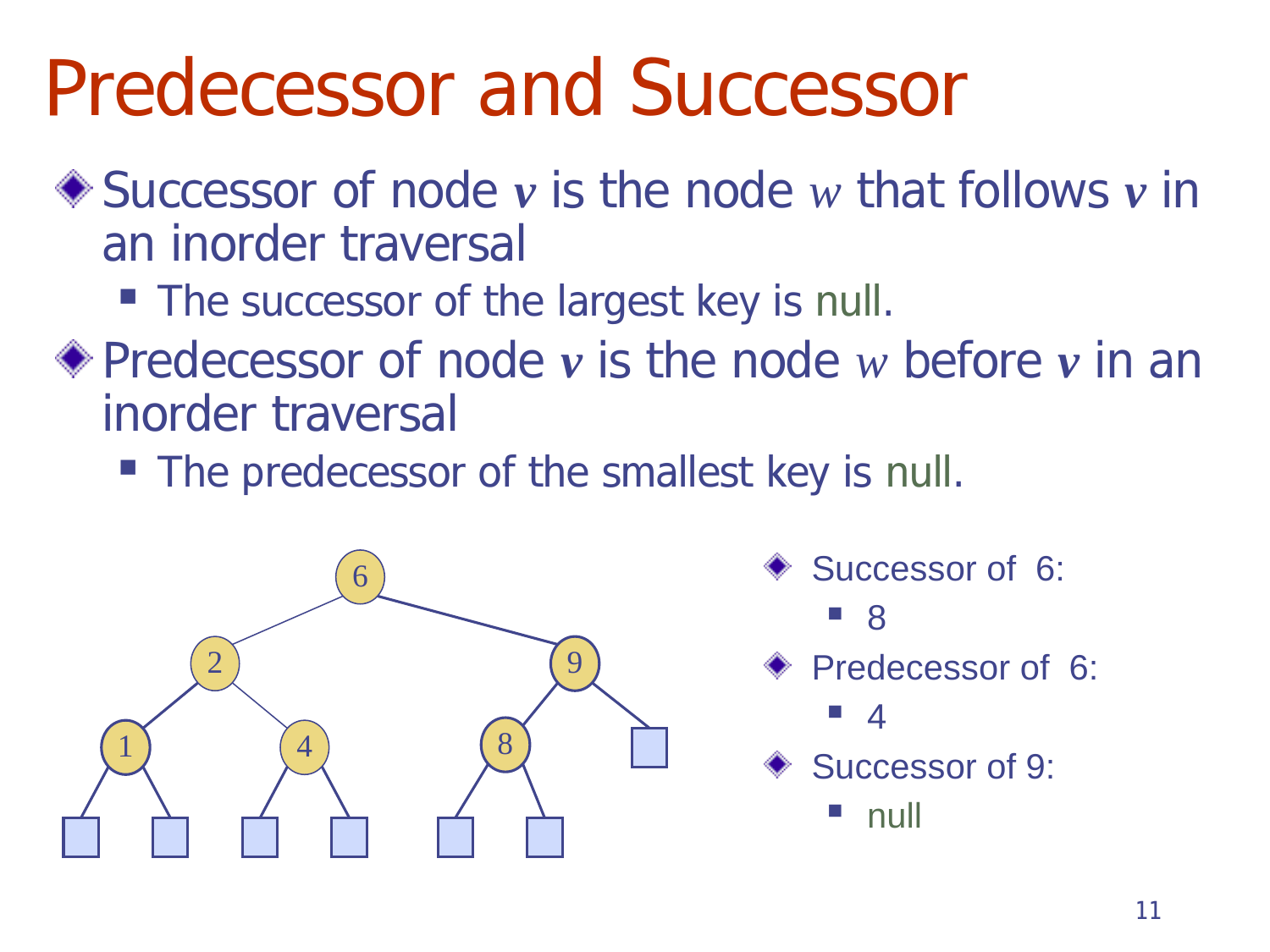

# Predecessor and Successor
Successor of node v is the node w that follows v in an inorder traversal
The successor of the largest key is null.
Predecessor of node v is the node w before v in an inorder traversal
The predecessor of the smallest key is null.
Successor of  6:
8
Predecessor of  6:
4
Successor of 9:
null
6
2
9
8
1
4

11